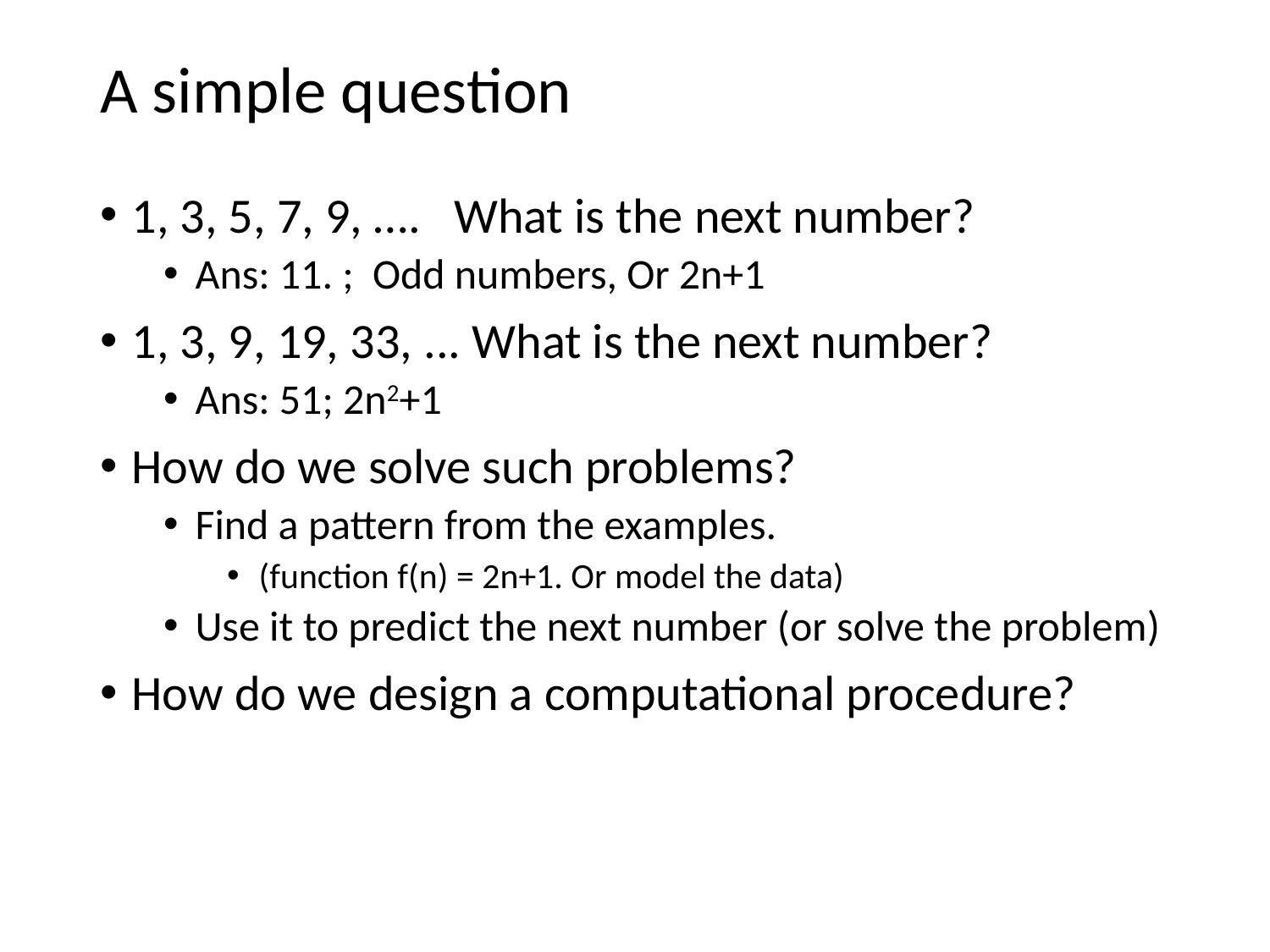

# A simple question
1, 3, 5, 7, 9, ….   What is the next number?
Ans: 11. ;  Odd numbers, Or 2n+1
1, 3, 9, 19, 33, ... What is the next number?
Ans: 51; 2n2+1
How do we solve such problems?
Find a pattern from the examples.
(function f(n) = 2n+1. Or model the data)
Use it to predict the next number (or solve the problem)
How do we design a computational procedure?